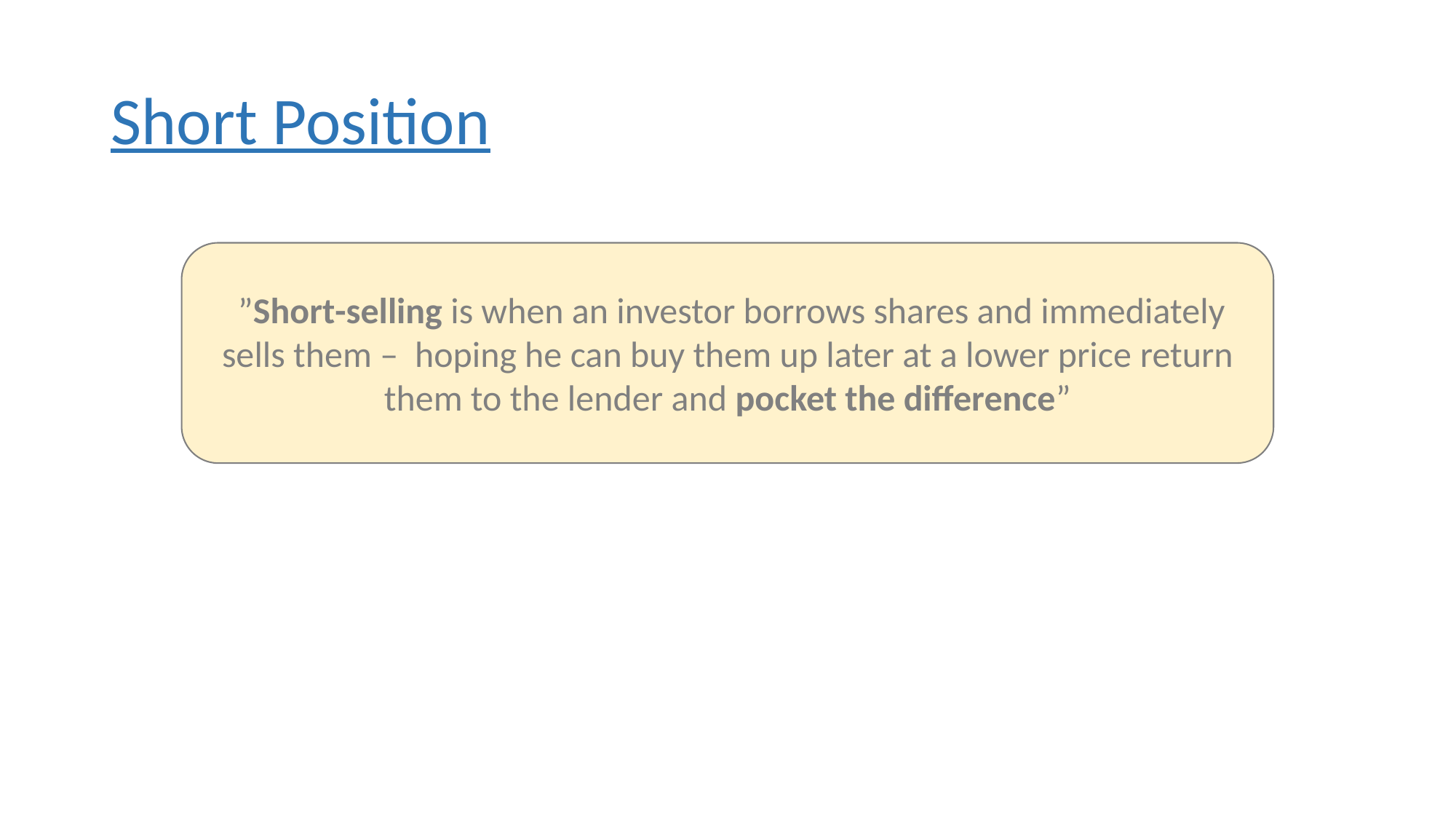

# Short Position
 ”Short-selling is when an investor borrows shares and immediately sells them –  hoping he can buy them up later at a lower price return them to the lender and pocket the difference”